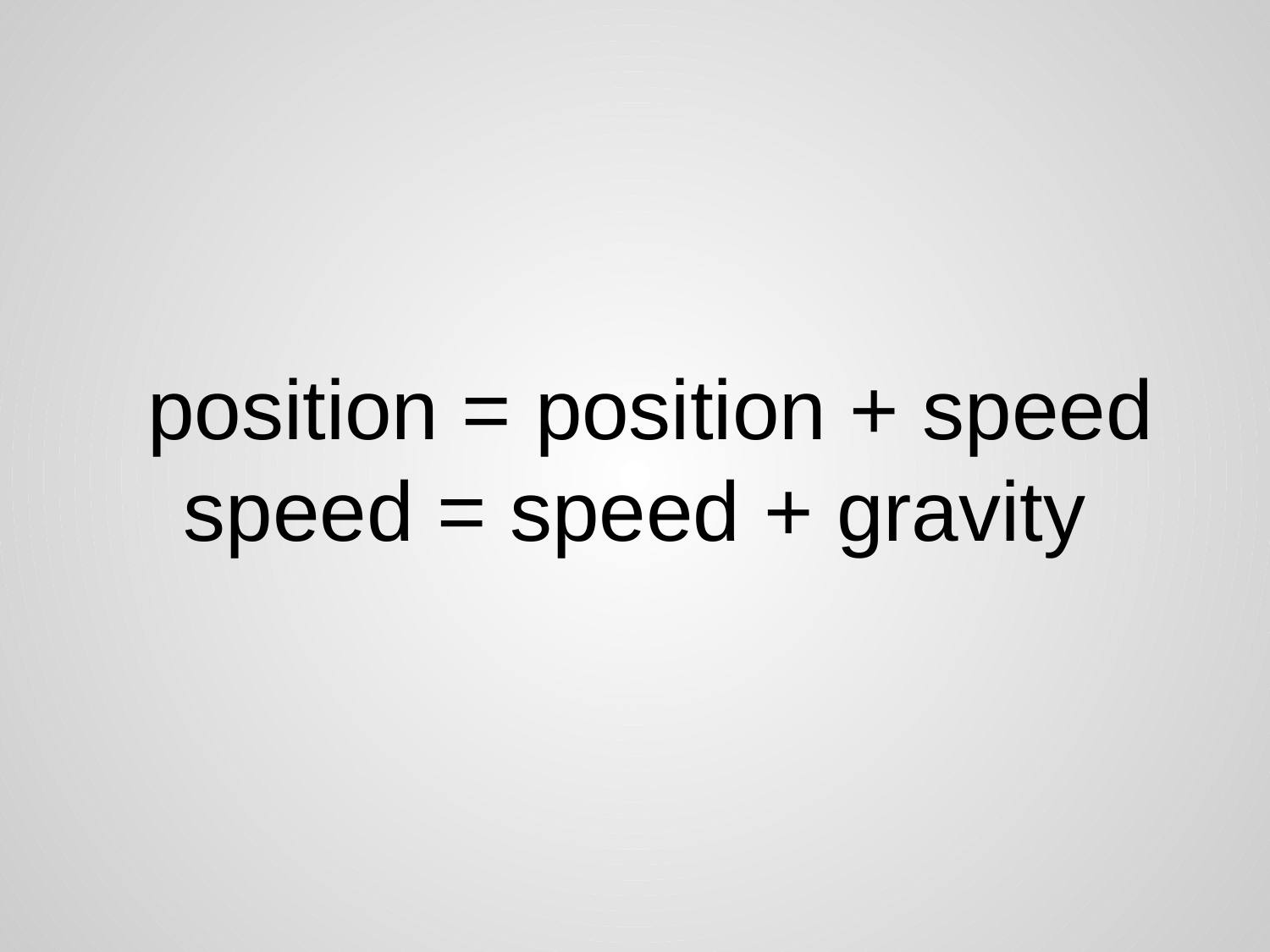

position = position + speed
speed = speed + gravity